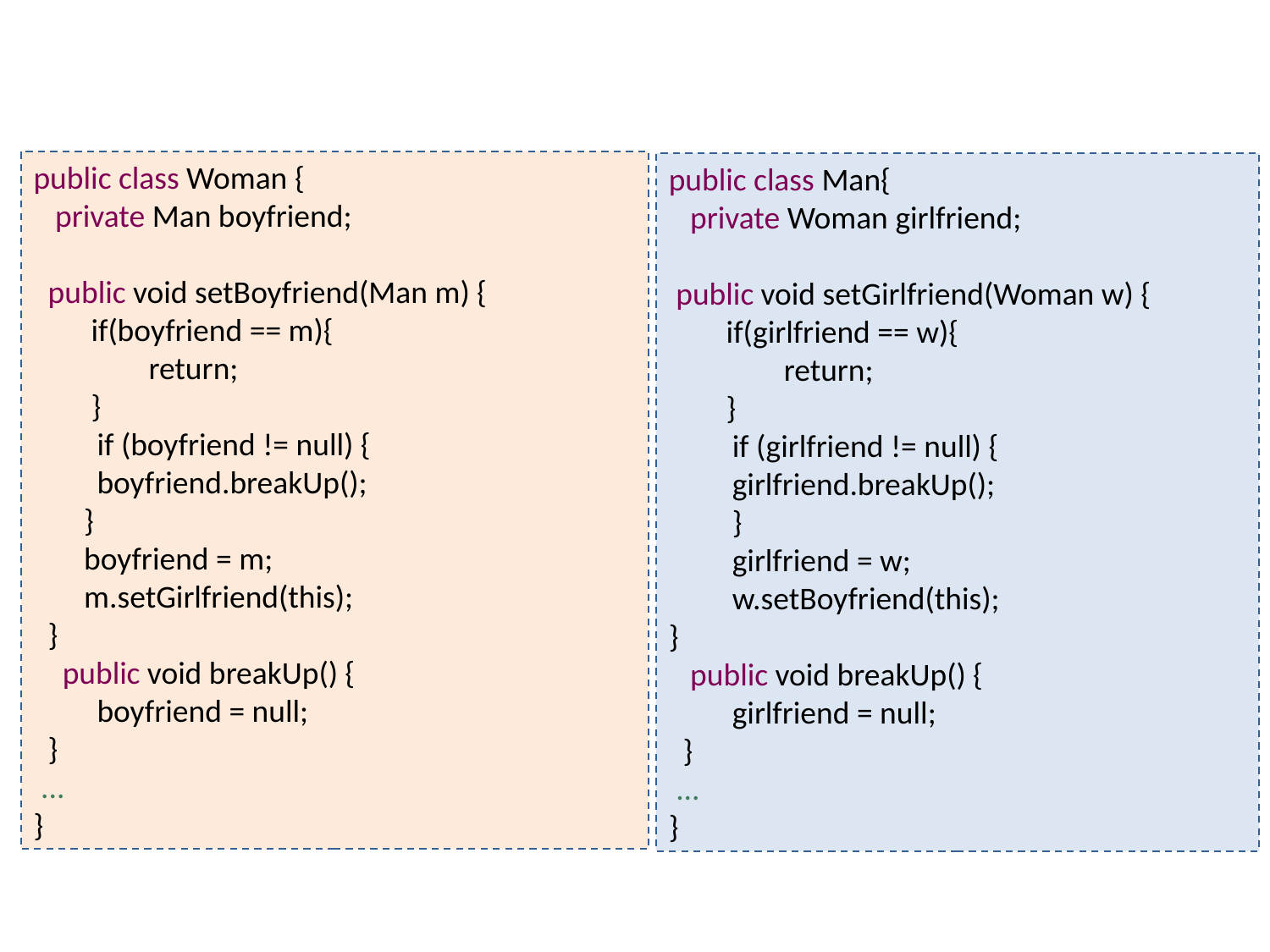

public class Woman {
   private Man boyfriend;

  public void setBoyfriend(Man m) {
        if(boyfriend == m){
                return;
        }
if (boyfriend != null) {	boyfriend.breakUp();
       }
       boyfriend = m;
       m.setGirlfriend(this);
  }
    public void breakUp() {
boyfriend = null;
  }
 ...
}
public class Man{
   private Woman girlfriend;

 public void setGirlfriend(Woman w) {
        if(girlfriend == w){
                return;
        }
if (girlfriend != null) {	girlfriend.breakUp();
}
girlfriend = w;
w.setBoyfriend(this);
}
   public void breakUp() {
girlfriend = null;
  }
 ...
}